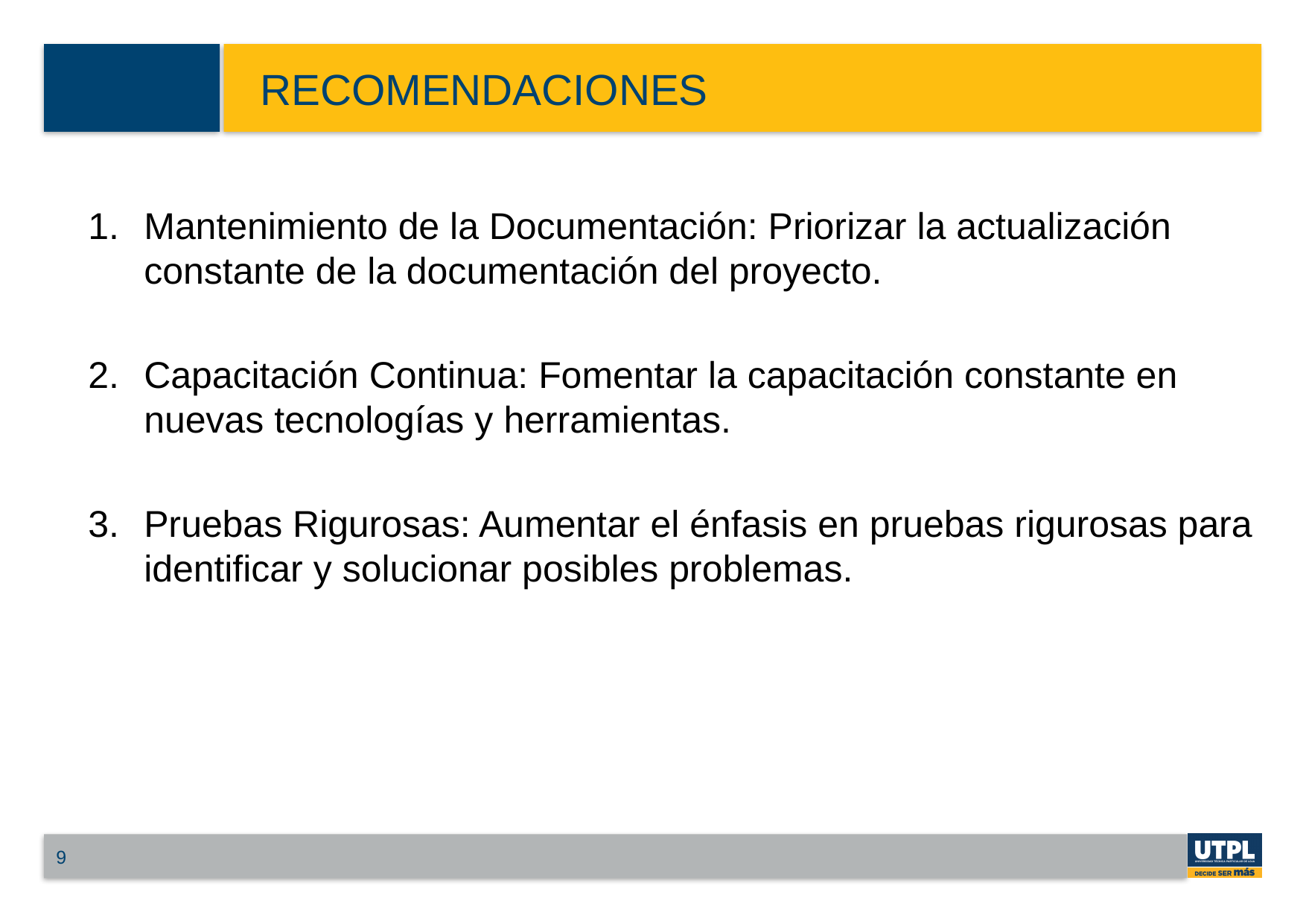

# RECOMENDACIONES
Mantenimiento de la Documentación: Priorizar la actualización constante de la documentación del proyecto.

Capacitación Continua: Fomentar la capacitación constante en nuevas tecnologías y herramientas.

Pruebas Rigurosas: Aumentar el énfasis en pruebas rigurosas para identificar y solucionar posibles problemas.
9